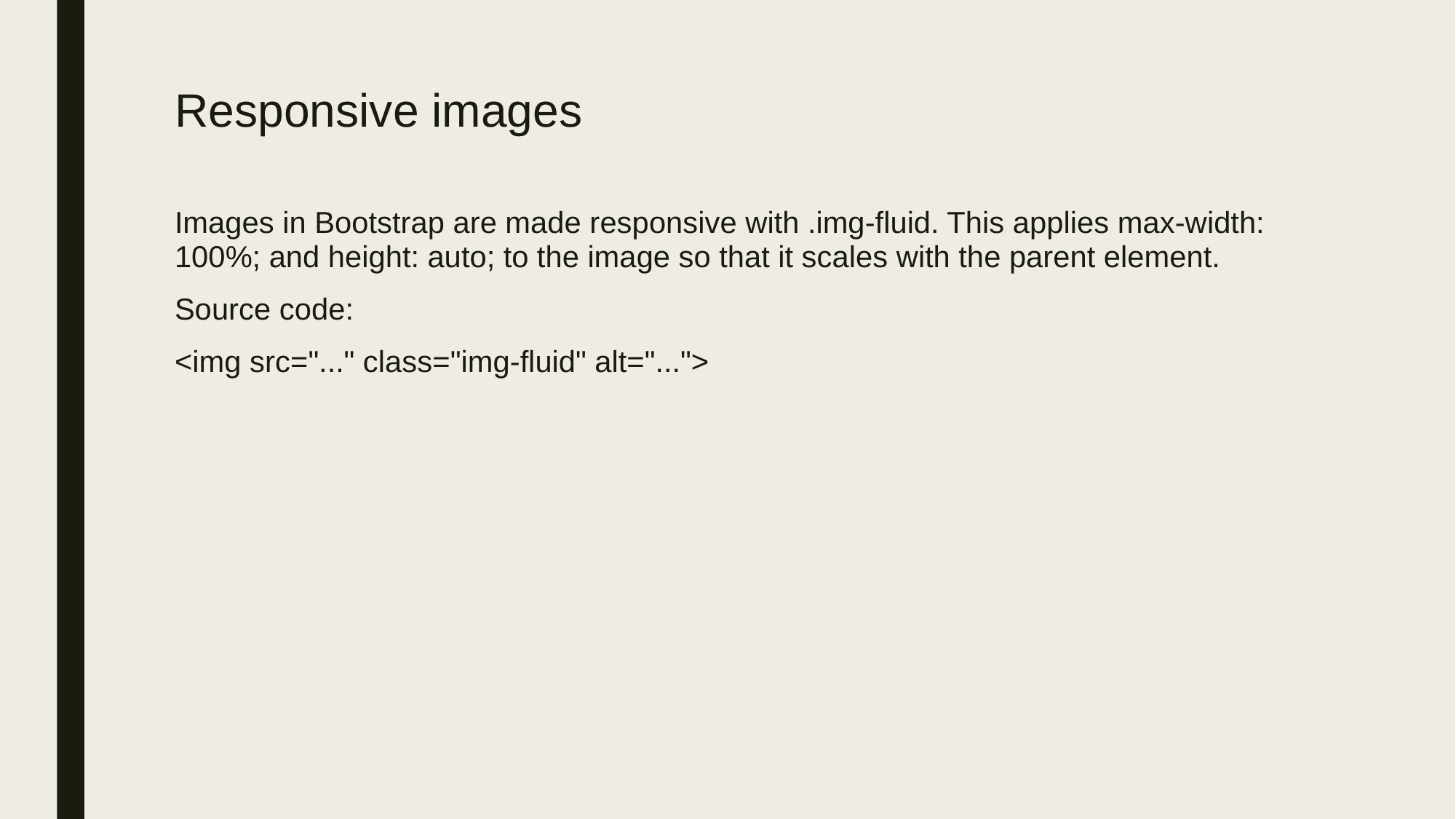

# Responsive images
Images in Bootstrap are made responsive with .img-fluid. This applies max-width: 100%; and height: auto; to the image so that it scales with the parent element.
Source code:
<img src="..." class="img-fluid" alt="...">